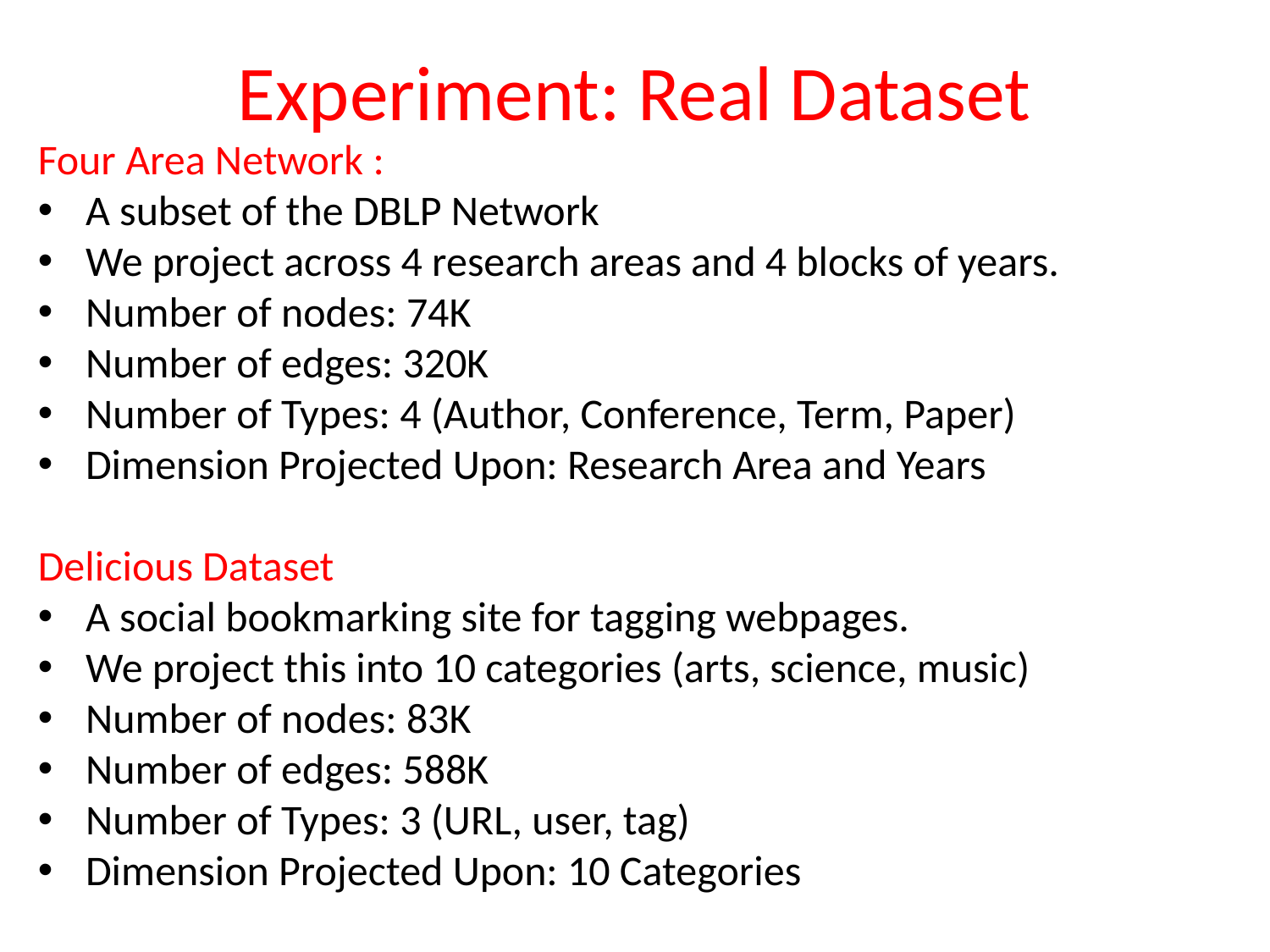

Experiment: Real Dataset
Four Area Network :
A subset of the DBLP Network
We project across 4 research areas and 4 blocks of years.
Number of nodes: 74K
Number of edges: 320K
Number of Types: 4 (Author, Conference, Term, Paper)
Dimension Projected Upon: Research Area and Years

Delicious Dataset
A social bookmarking site for tagging webpages.
We project this into 10 categories (arts, science, music)
Number of nodes: 83K
Number of edges: 588K
Number of Types: 3 (URL, user, tag)
Dimension Projected Upon: 10 Categories